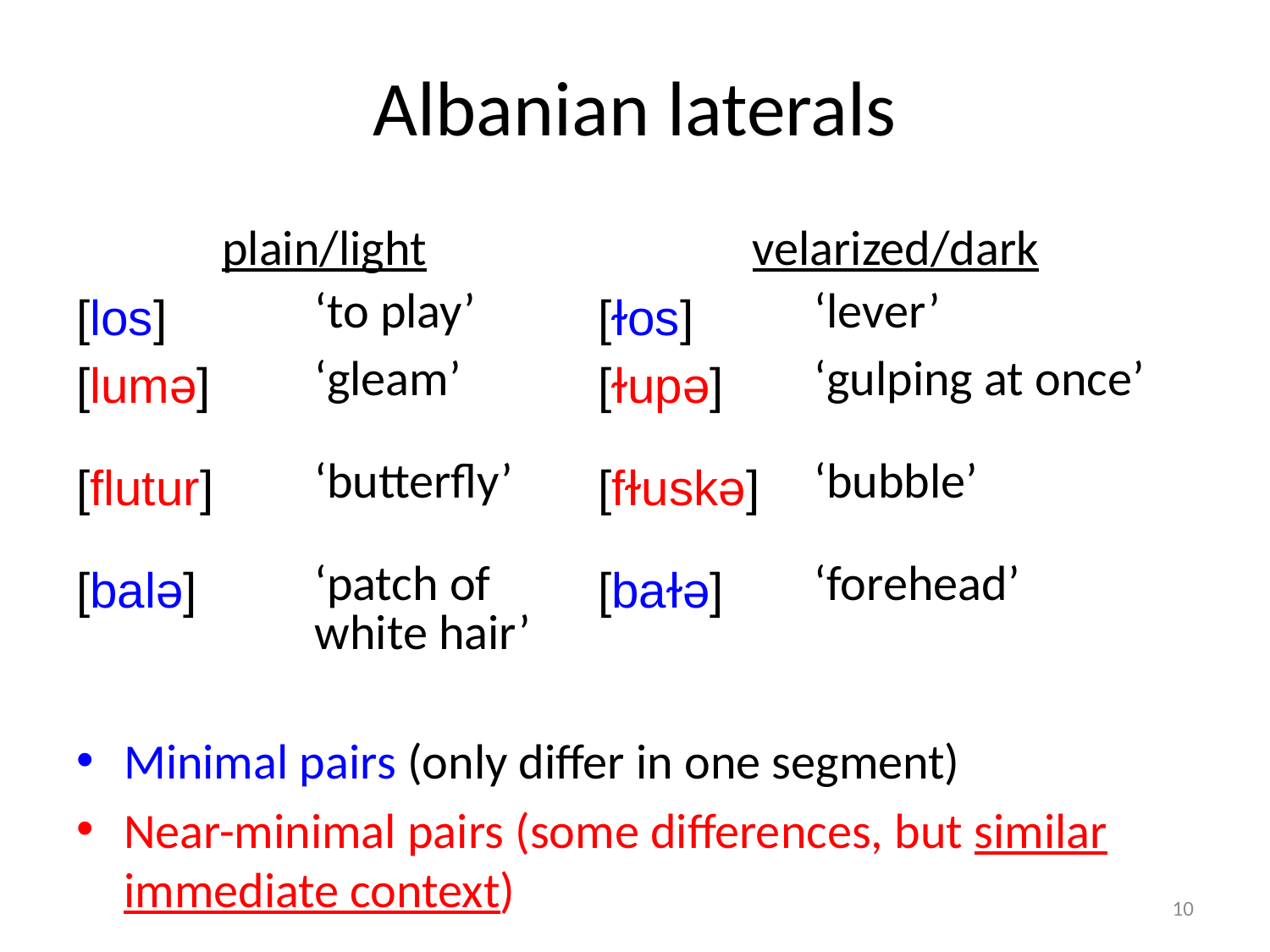

# Albanian laterals
| plain/light |  | velarized/dark |  |
| --- | --- | --- | --- |
| [los] | ‘to play’ | [ɫos] | ‘lever’ |
| [lumə] | ‘gleam’ | [ɫupə] | ‘gulping at once’ |
| [flutur] | ‘butterfly’ | [fɫuskə] | ‘bubble’ |
| [balə] | ‘patch of white hair’ | [baɫə] | ‘forehead’ |
Minimal pairs (only differ in one segment)
Near-minimal pairs (some differences, but similar immediate context)
10